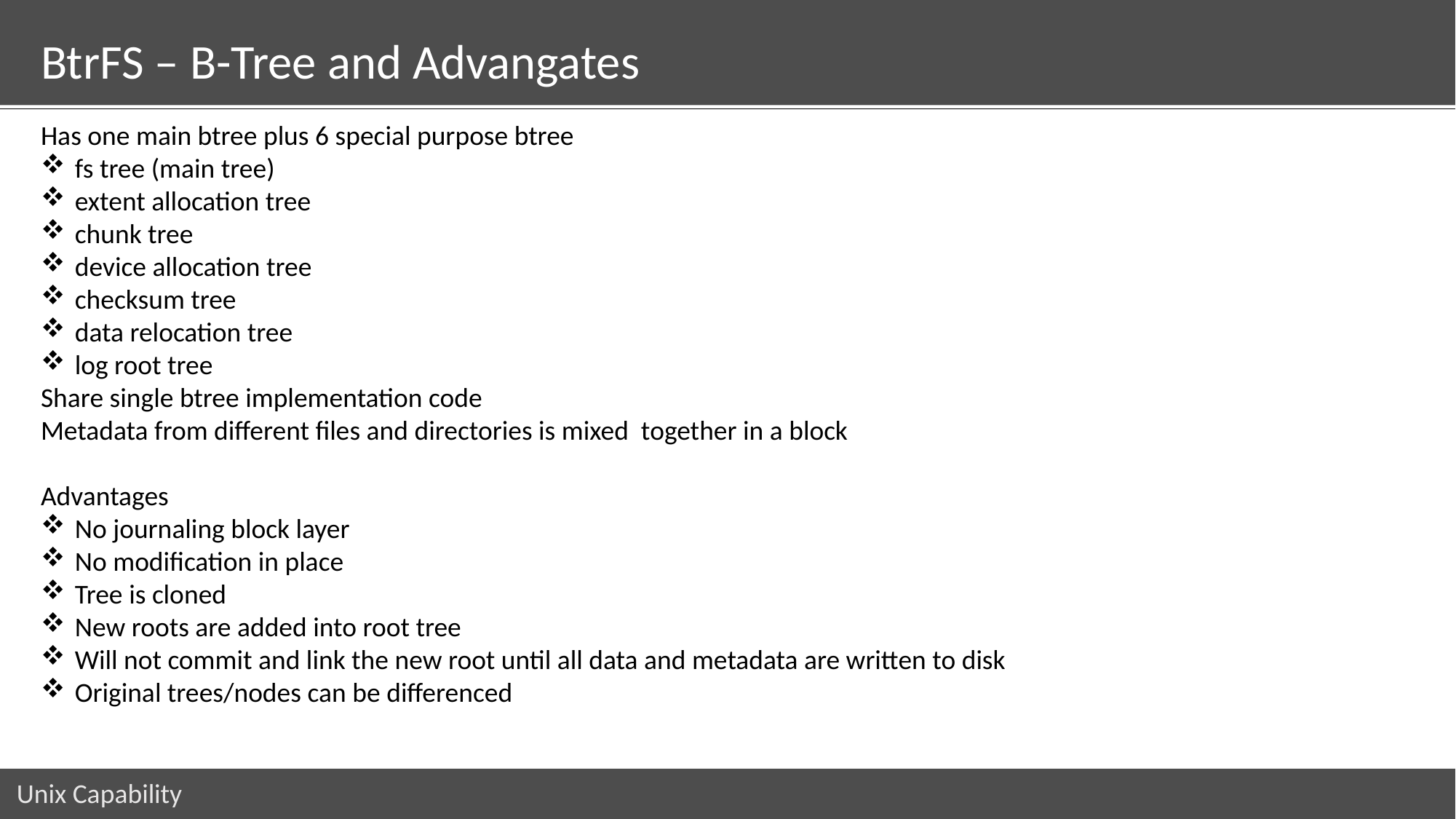

# BtrFS – B-Tree and Advangates
Has one main btree plus 6 special purpose btree
fs tree (main tree)
extent allocation tree
chunk tree
device allocation tree
checksum tree
data relocation tree
log root tree
Share single btree implementation code
Metadata from different files and directories is mixed  together in a block

Advantages
No journaling block layer
No modification in place
Tree is cloned
New roots are added into root tree
Will not commit and link the new root until all data and metadata are written to disk
Original trees/nodes can be differenced